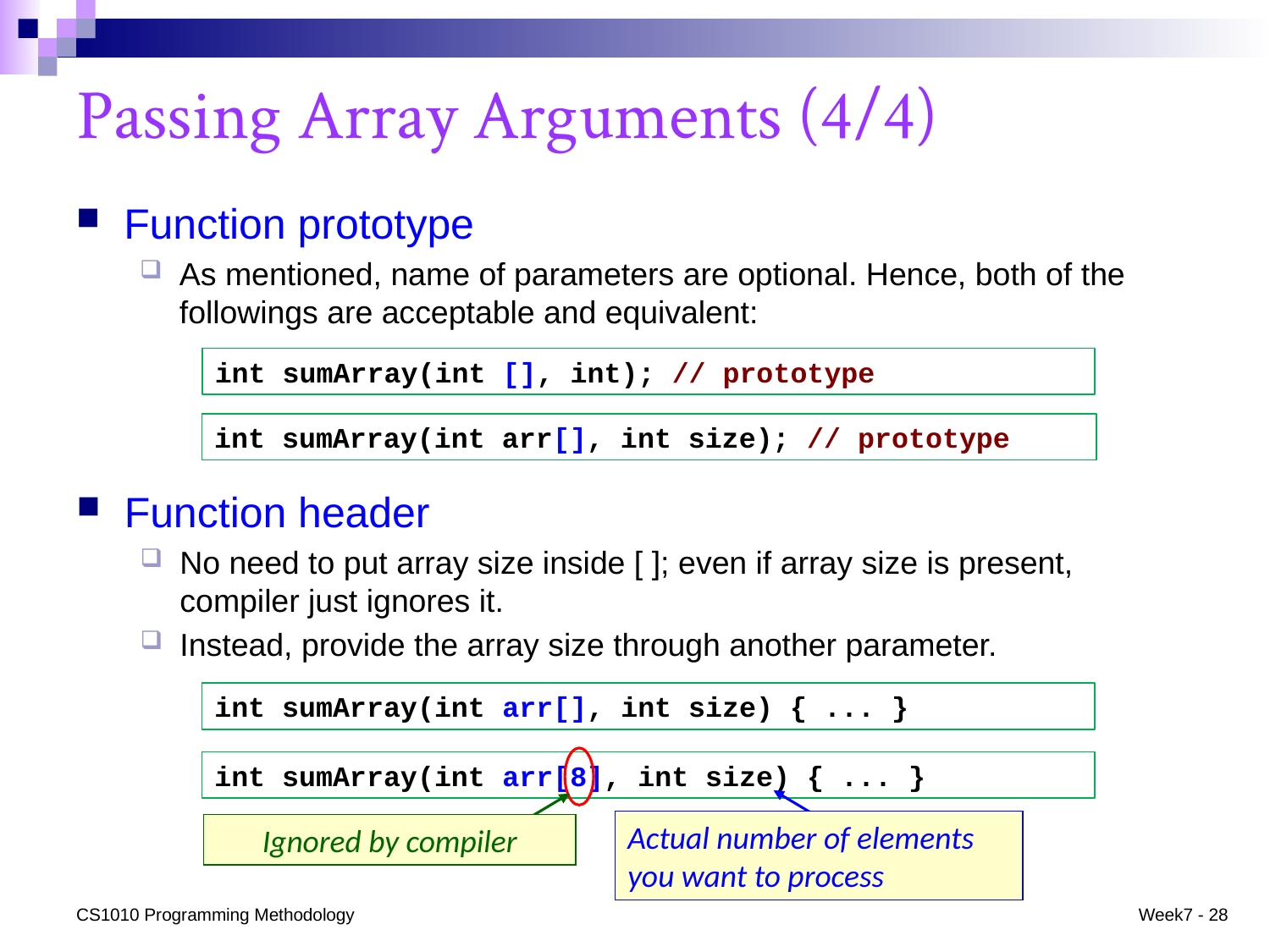

# Passing Array Arguments (4/4)
Function prototype
As mentioned, name of parameters are optional. Hence, both of the followings are acceptable and equivalent:
int sumArray(int [], int); // prototype
int sumArray(int arr[], int size); // prototype
Function header
No need to put array size inside [ ]; even if array size is present, compiler just ignores it.
Instead, provide the array size through another parameter.
int sumArray(int arr[], int size) { ... }

int sumArray(int arr[8], int size) { ... }
Actual number of elements you want to process
Ignored by compiler
CS1010 Programming Methodology
Week7 - 28